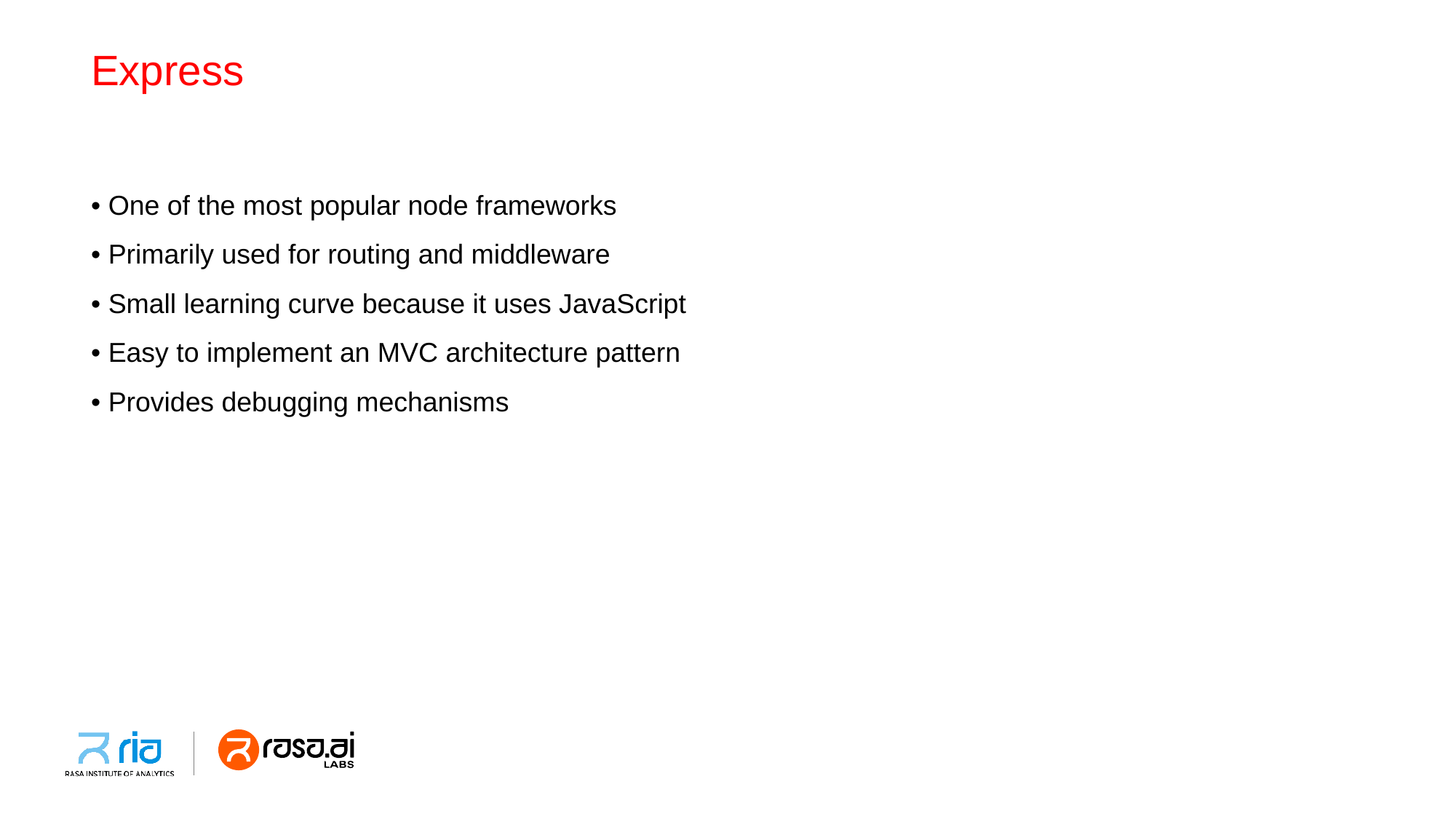

# Express
• One of the most popular node frameworks
• Primarily used for routing and middleware
• Small learning curve because it uses JavaScript
• Easy to implement an MVC architecture pattern
• Provides debugging mechanisms